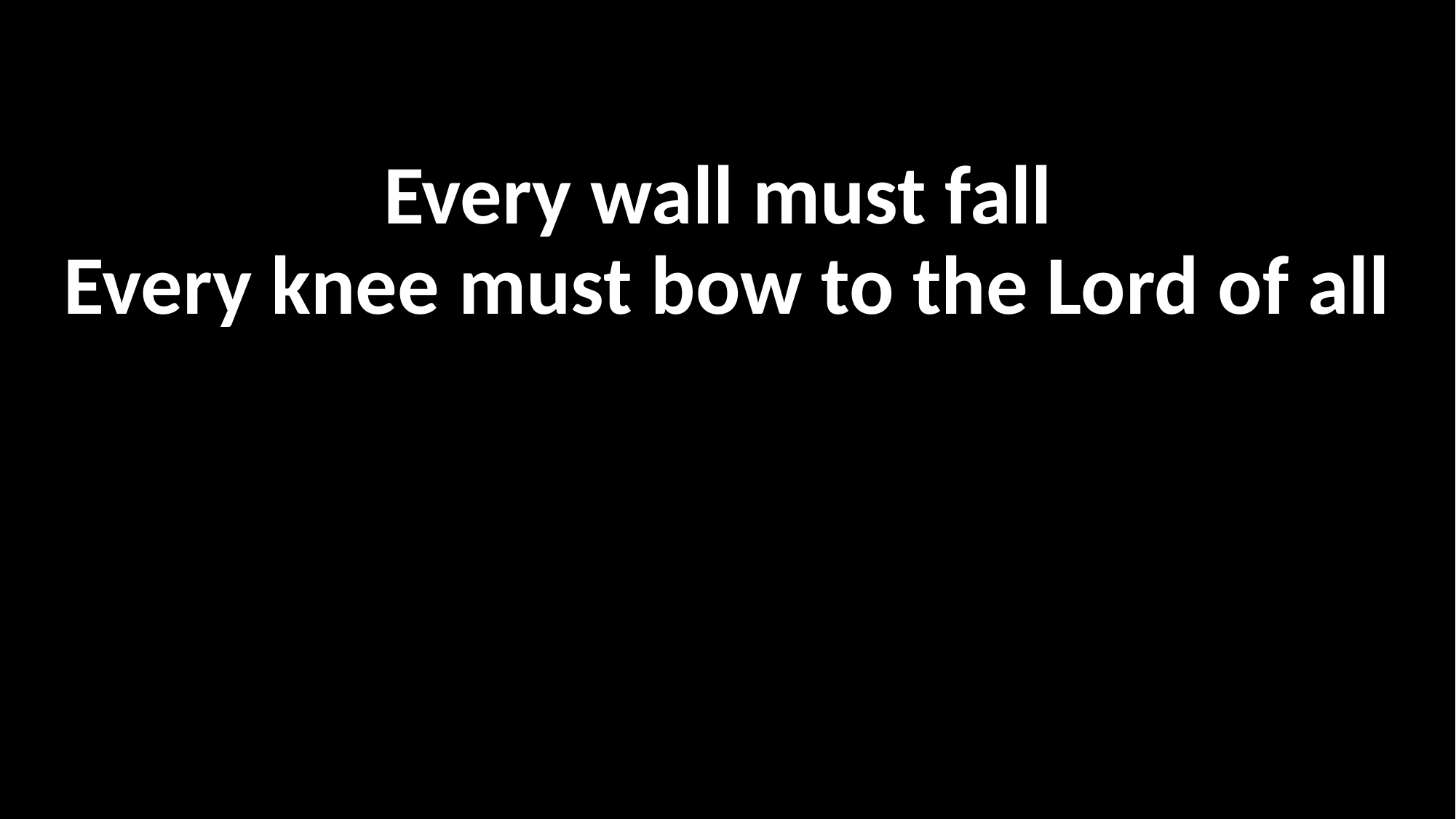

Every wall must fall
Every knee must bow to the Lord of all
#